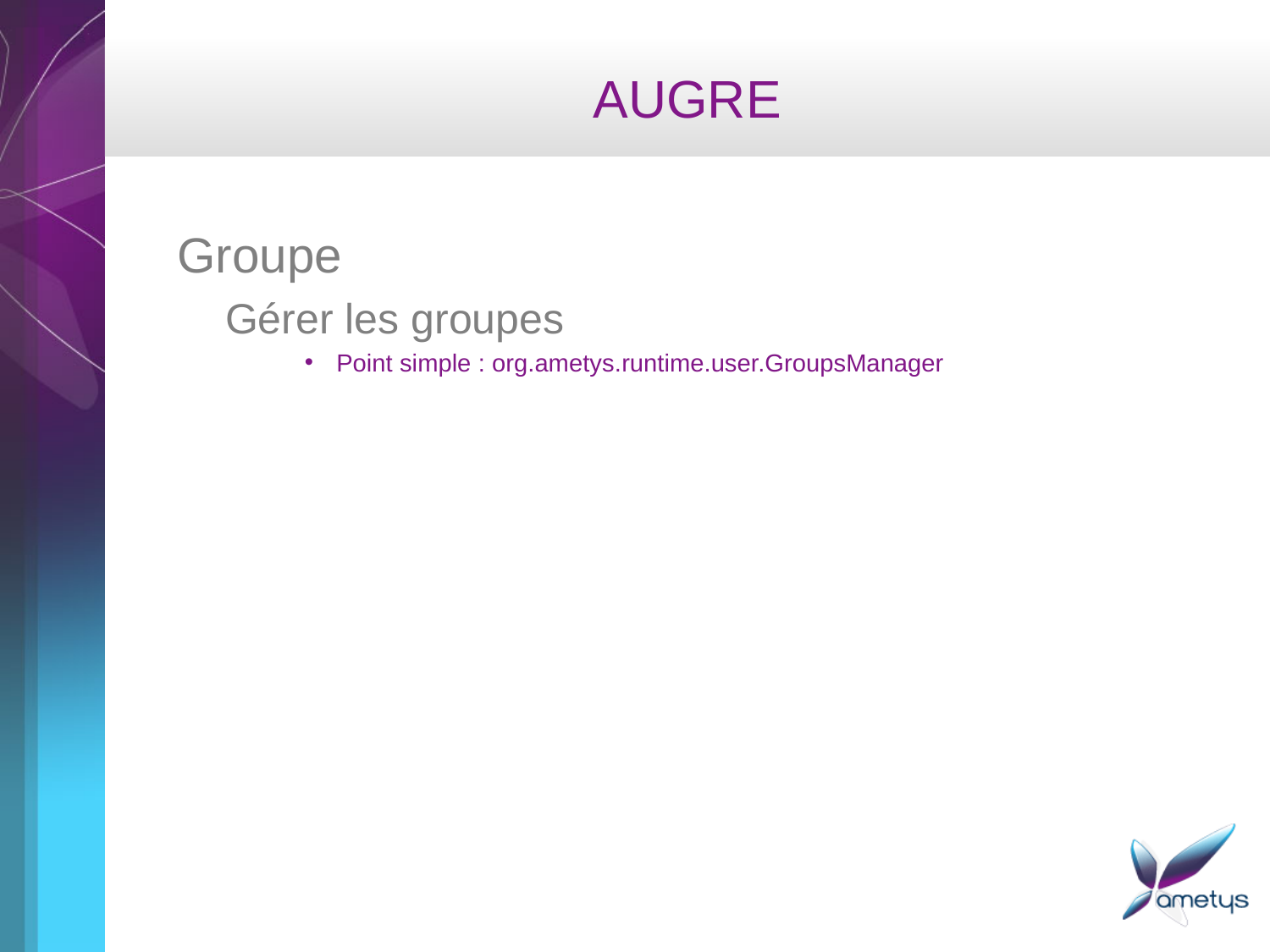

# AUGRE
Groupe
	Gérer les groupes
Point simple : org.ametys.runtime.user.GroupsManager